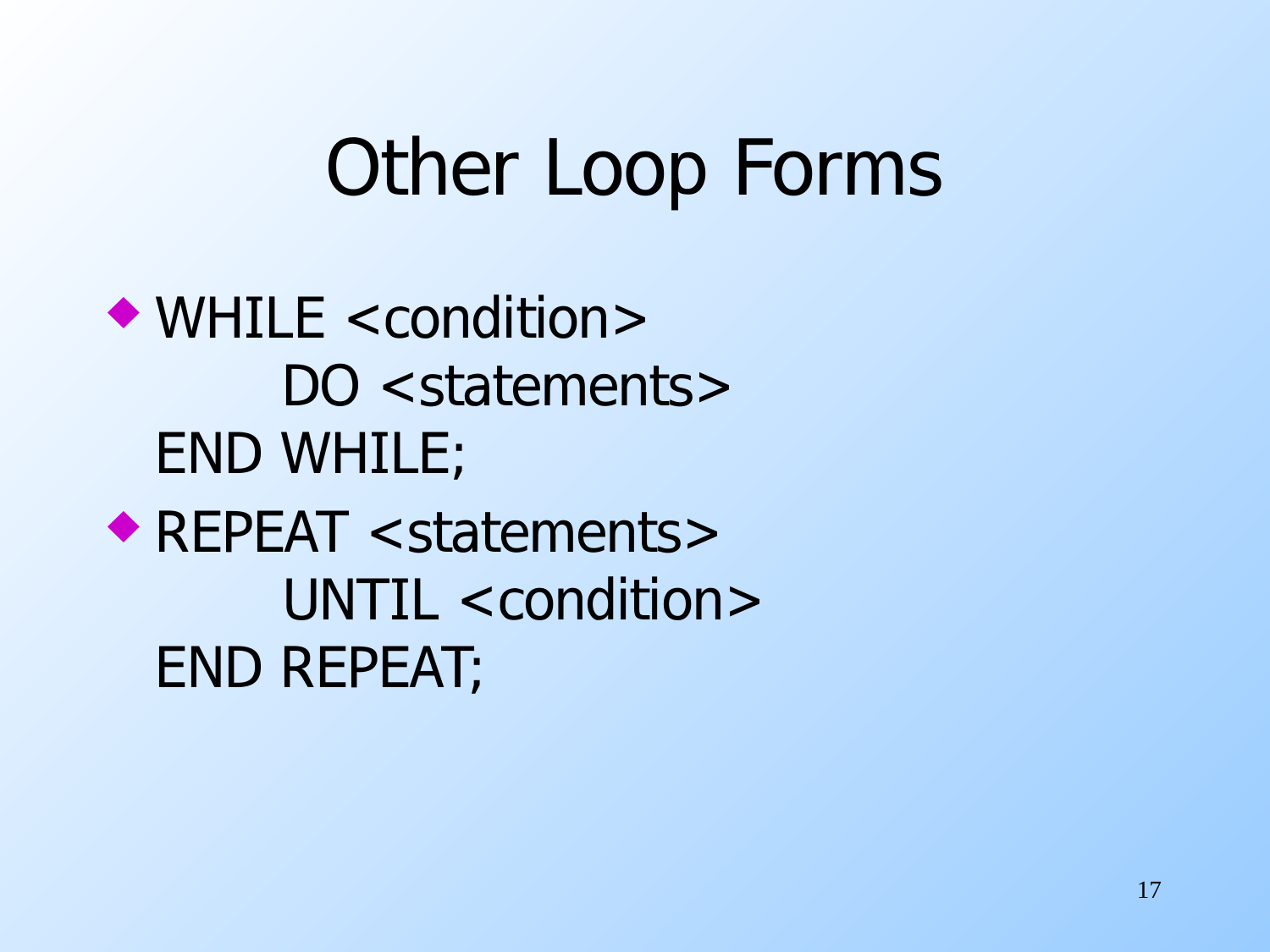

# Other Loop Forms
WHILE <condition>                         	DO <statements>                     END WHILE;
REPEAT <statements>                        	UNTIL <condition>                    END REPEAT;
17